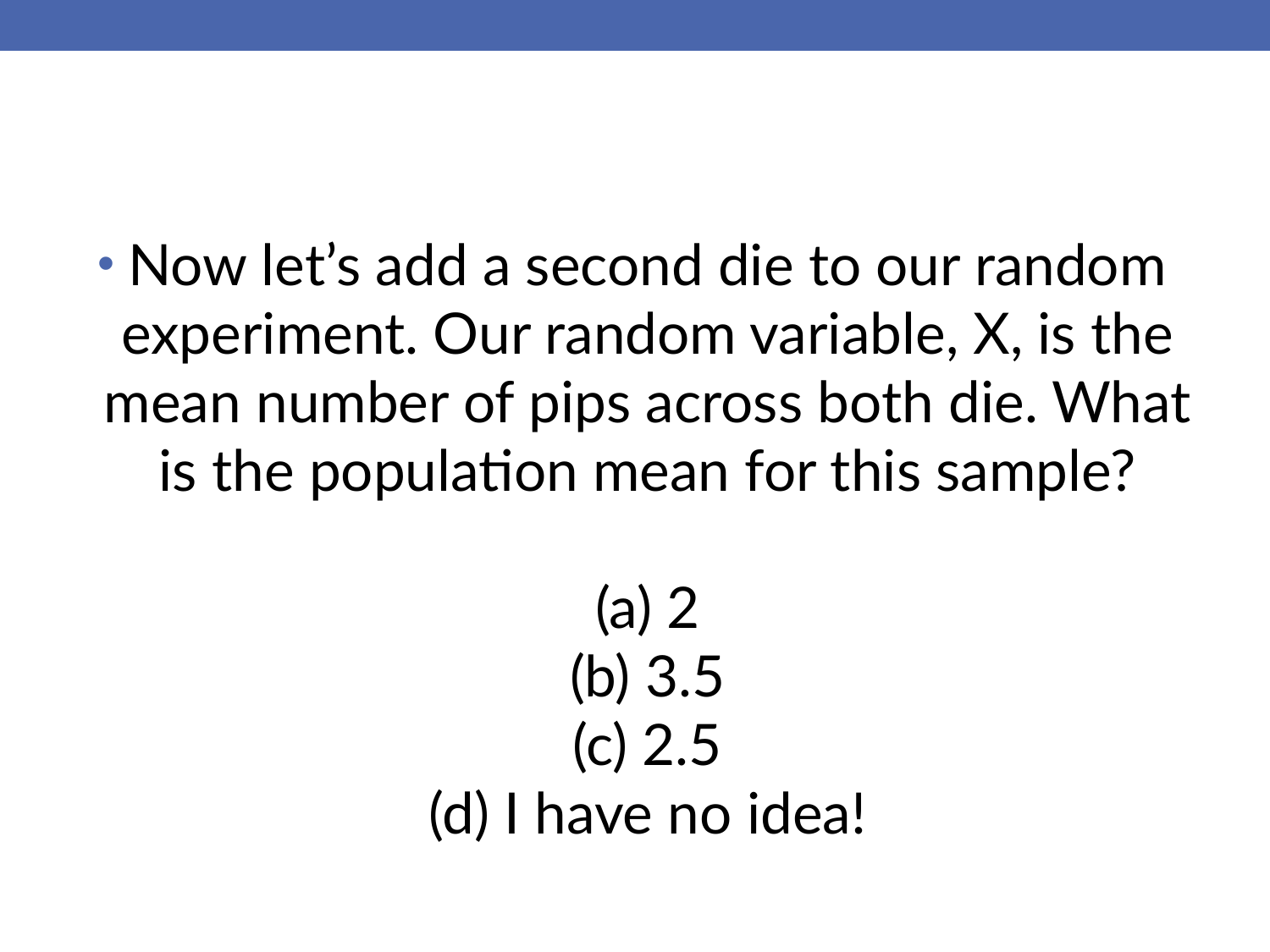

Now let’s add a second die to our random experiment. Our random variable, X, is the mean number of pips across both die. What is the population mean for this sample?
(a) 2
(b) 3.5
(c) 2.5
(d) I have no idea!